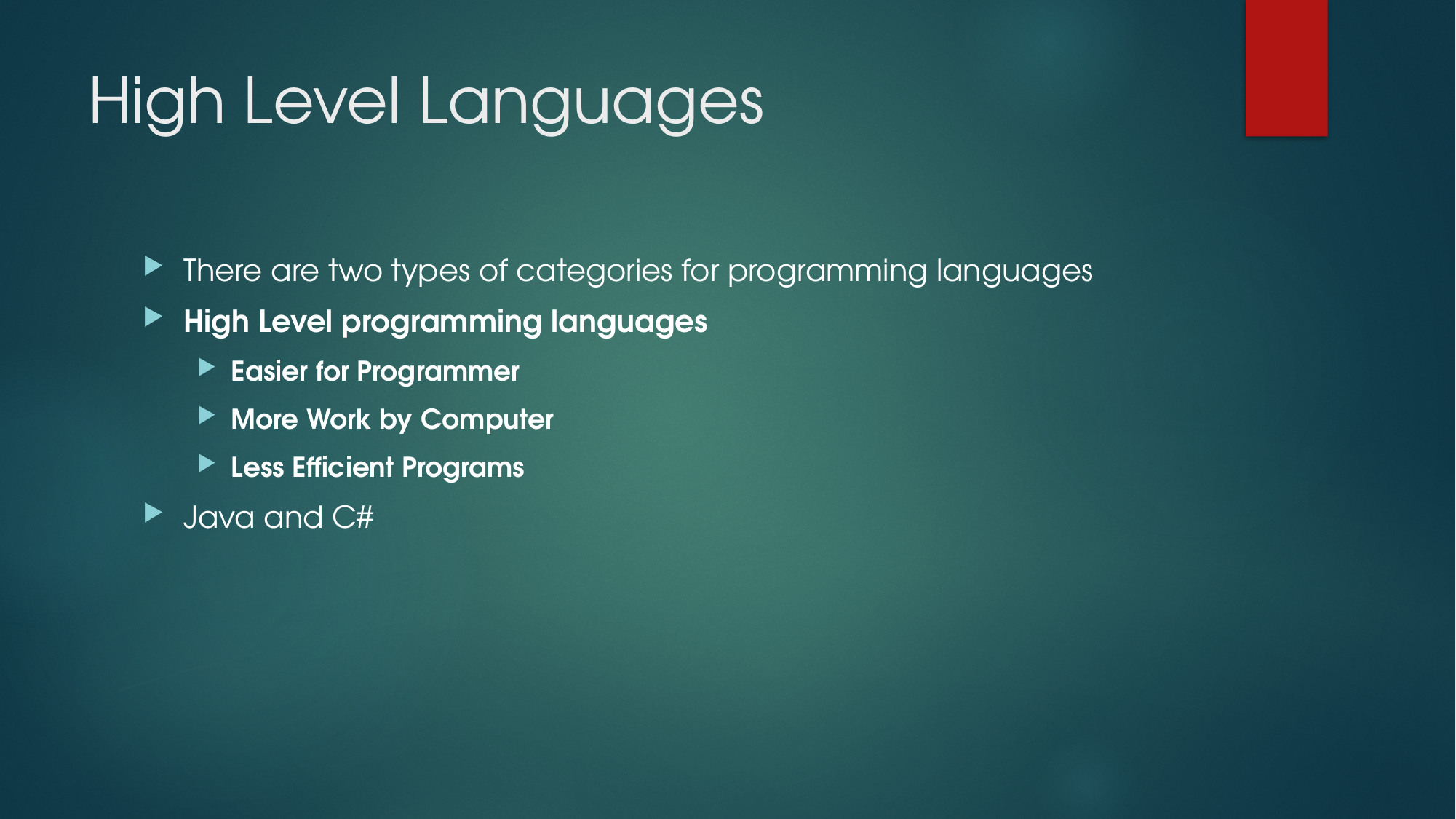

# High Level Languages
There are two types of categories for programming languages
High Level programming languages
Easier for Programmer
More Work by Computer
Less Efficient Programs
Java and C#